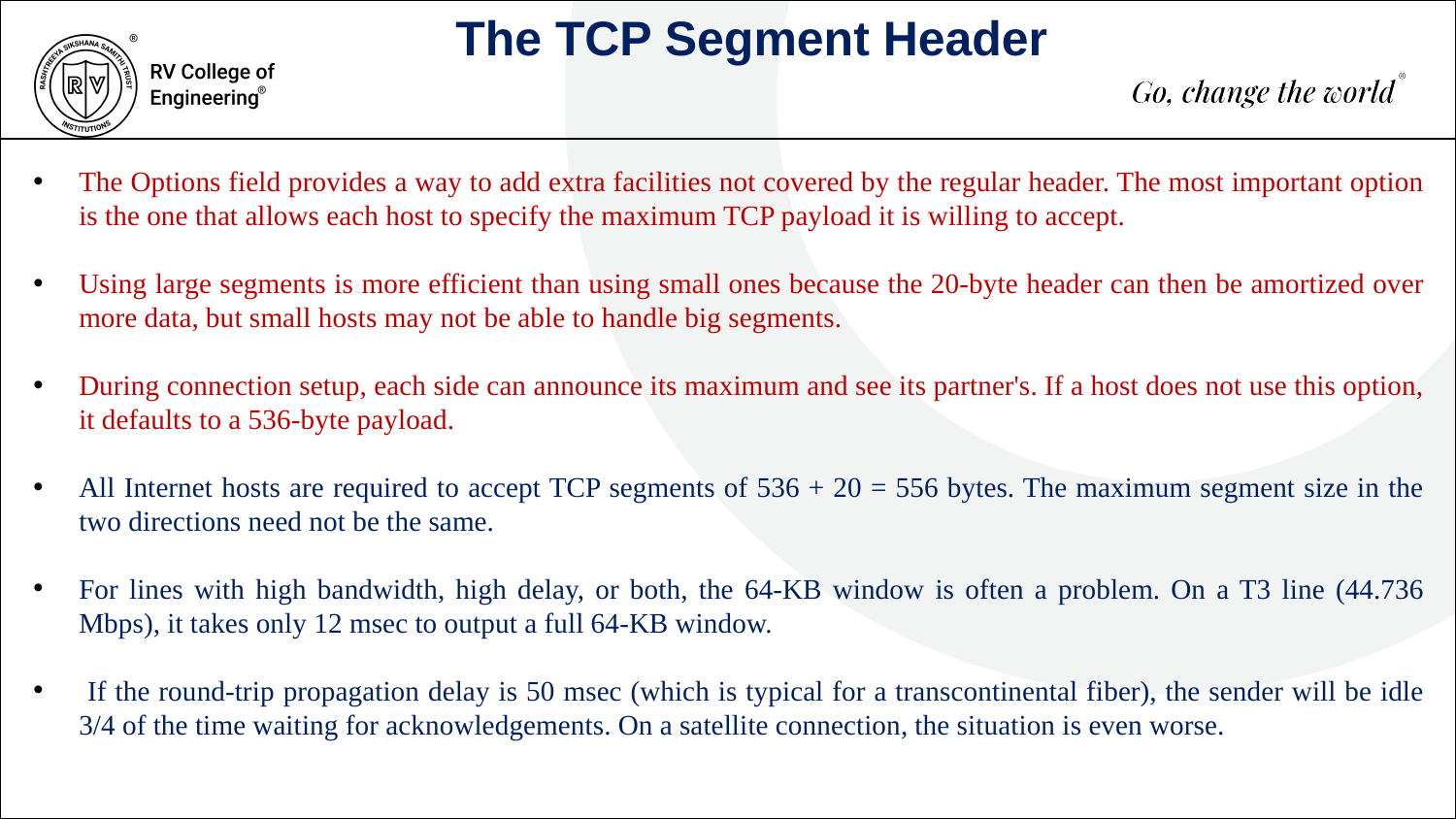

The TCP Segment Header

The Options field provides a way to add extra facilities not covered by the regular header. The most important option is the one that allows each host to specify the maximum TCP payload it is willing to accept.

Using large segments is more efficient than using small ones because the 20-byte header can then be amortized over more data, but small hosts may not be able to handle big segments.

During connection setup, each side can announce its maximum and see its partner's. If a host does not use this option, it defaults to a 536-byte payload.

All Internet hosts are required to accept TCP segments of 536 + 20 = 556 bytes. The maximum segment size in the two directions need not be the same.

For lines with high bandwidth, high delay, or both, the 64-KB window is often a problem. On a T3 line (44.736 Mbps), it takes only 12 msec to output a full 64-KB window.

 If the round-trip propagation delay is 50 msec (which is typical for a transcontinental fiber), the sender will be idle 3/4 of the time waiting for acknowledgements. On a satellite connection, the situation is even worse.